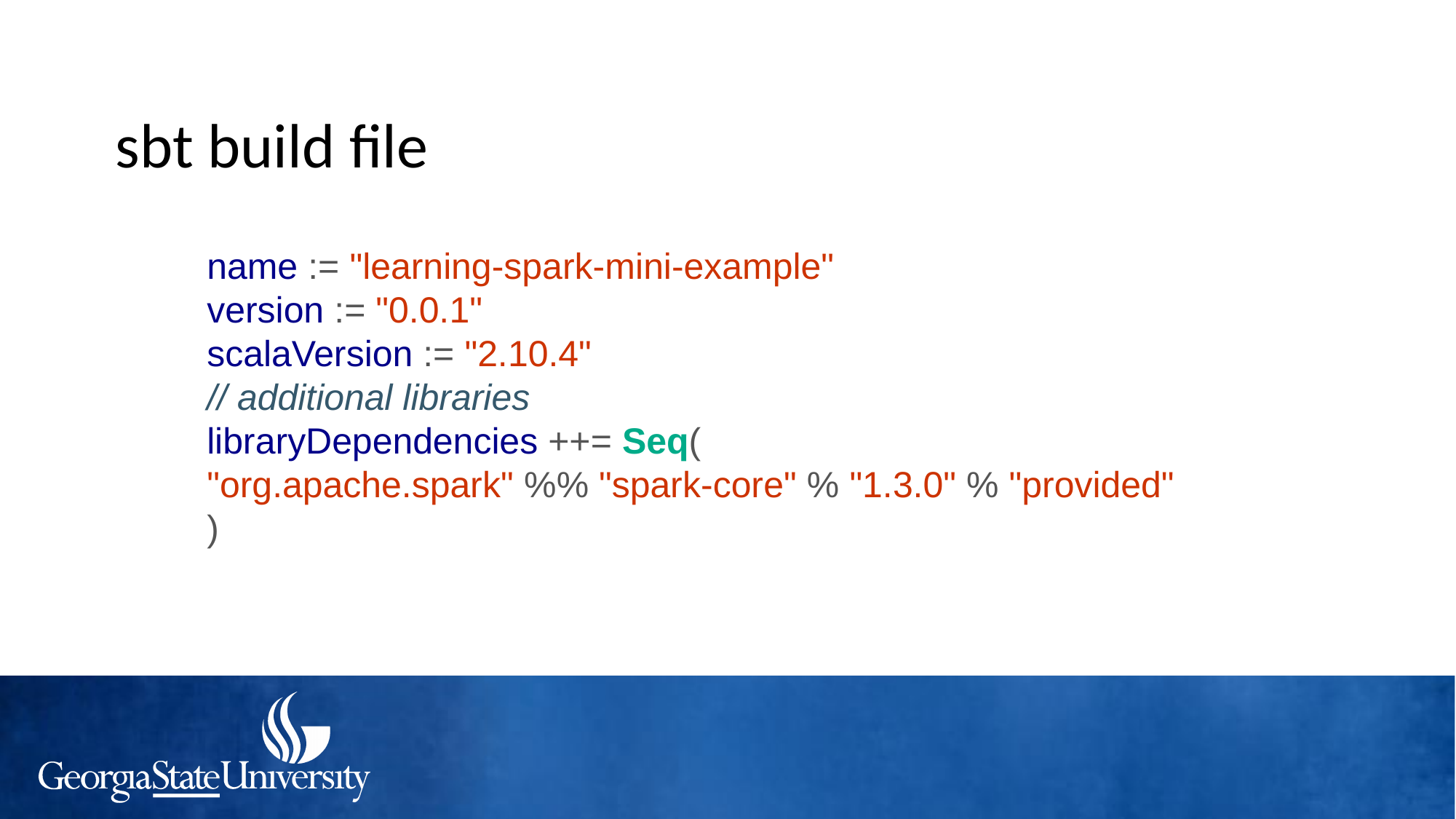

# sbt build file
name := "learning-spark-mini-example"
version := "0.0.1"
scalaVersion := "2.10.4"
// additional libraries
libraryDependencies ++= Seq(
"org.apache.spark" %% "spark-core" % "1.3.0" % "provided"
)